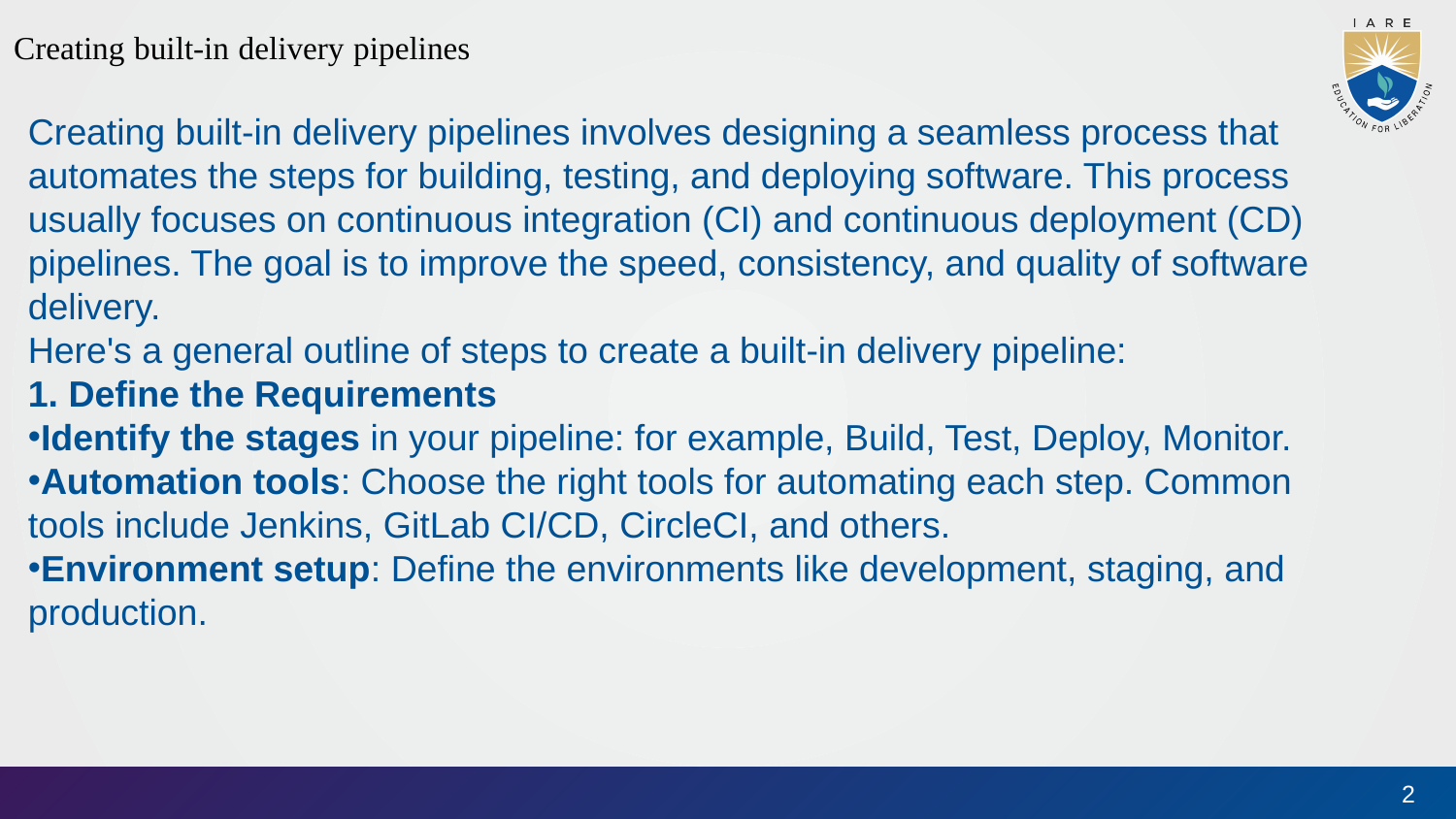

Creating built-in delivery pipelines
Creating built-in delivery pipelines involves designing a seamless process that automates the steps for building, testing, and deploying software. This process usually focuses on continuous integration (CI) and continuous deployment (CD) pipelines. The goal is to improve the speed, consistency, and quality of software delivery.
Here's a general outline of steps to create a built-in delivery pipeline:
1. Define the Requirements
Identify the stages in your pipeline: for example, Build, Test, Deploy, Monitor.
Automation tools: Choose the right tools for automating each step. Common tools include Jenkins, GitLab CI/CD, CircleCI, and others.
Environment setup: Define the environments like development, staging, and production.
2